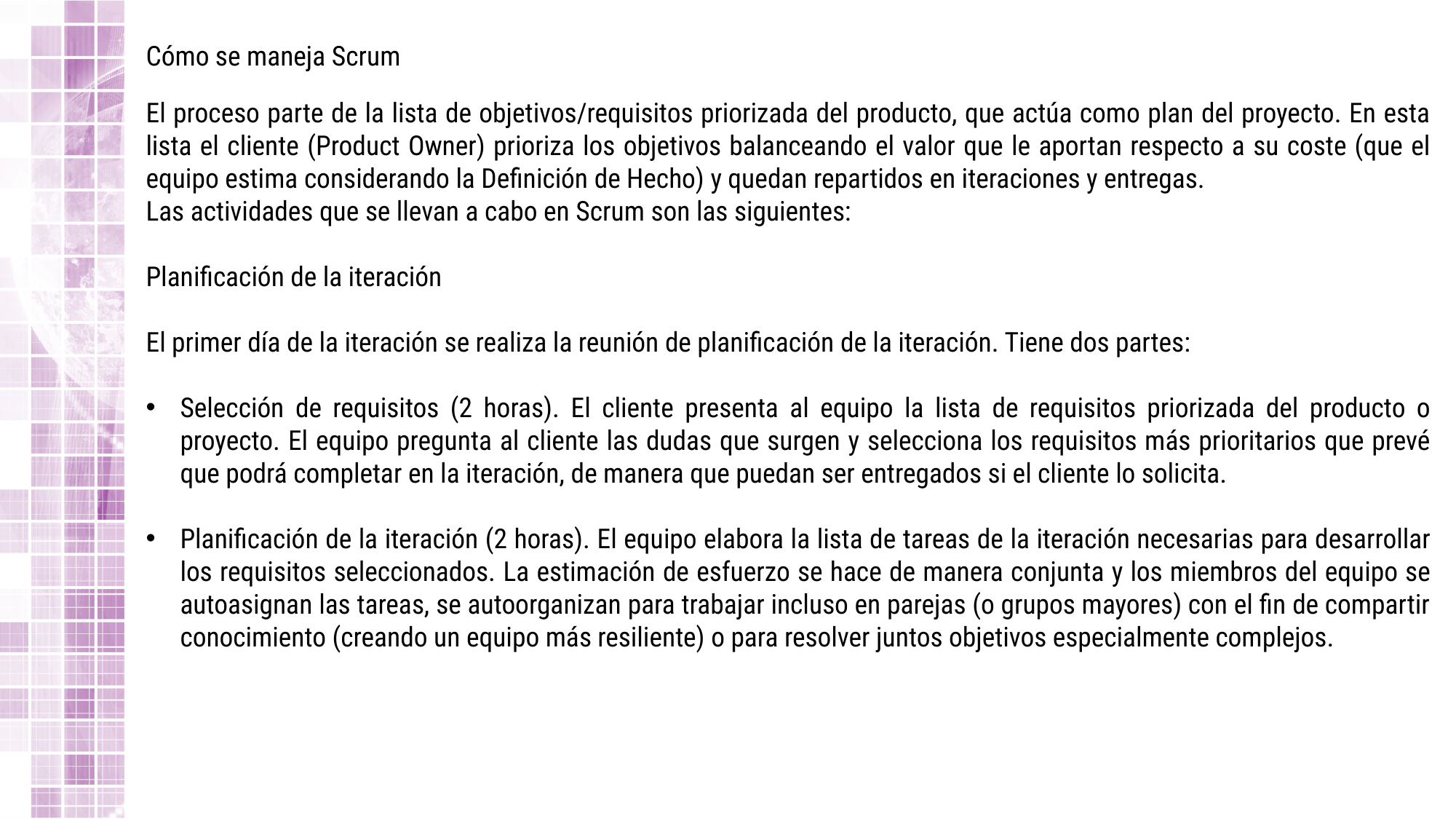

Cómo se maneja Scrum
El proceso parte de la lista de objetivos/requisitos priorizada del producto, que actúa como plan del proyecto. En esta lista el cliente (Product Owner) prioriza los objetivos balanceando el valor que le aportan respecto a su coste (que el equipo estima considerando la Definición de Hecho) y quedan repartidos en iteraciones y entregas.
Las actividades que se llevan a cabo en Scrum son las siguientes:

Planificación de la iteración

El primer día de la iteración se realiza la reunión de planificación de la iteración. Tiene dos partes:

Selección de requisitos (2 horas). El cliente presenta al equipo la lista de requisitos priorizada del producto o proyecto. El equipo pregunta al cliente las dudas que surgen y selecciona los requisitos más prioritarios que prevé que podrá completar en la iteración, de manera que puedan ser entregados si el cliente lo solicita.

Planificación de la iteración (2 horas). El equipo elabora la lista de tareas de la iteración necesarias para desarrollar los requisitos seleccionados. La estimación de esfuerzo se hace de manera conjunta y los miembros del equipo se autoasignan las tareas, se autoorganizan para trabajar incluso en parejas (o grupos mayores) con el fin de compartir conocimiento (creando un equipo más resiliente) o para resolver juntos objetivos especialmente complejos.